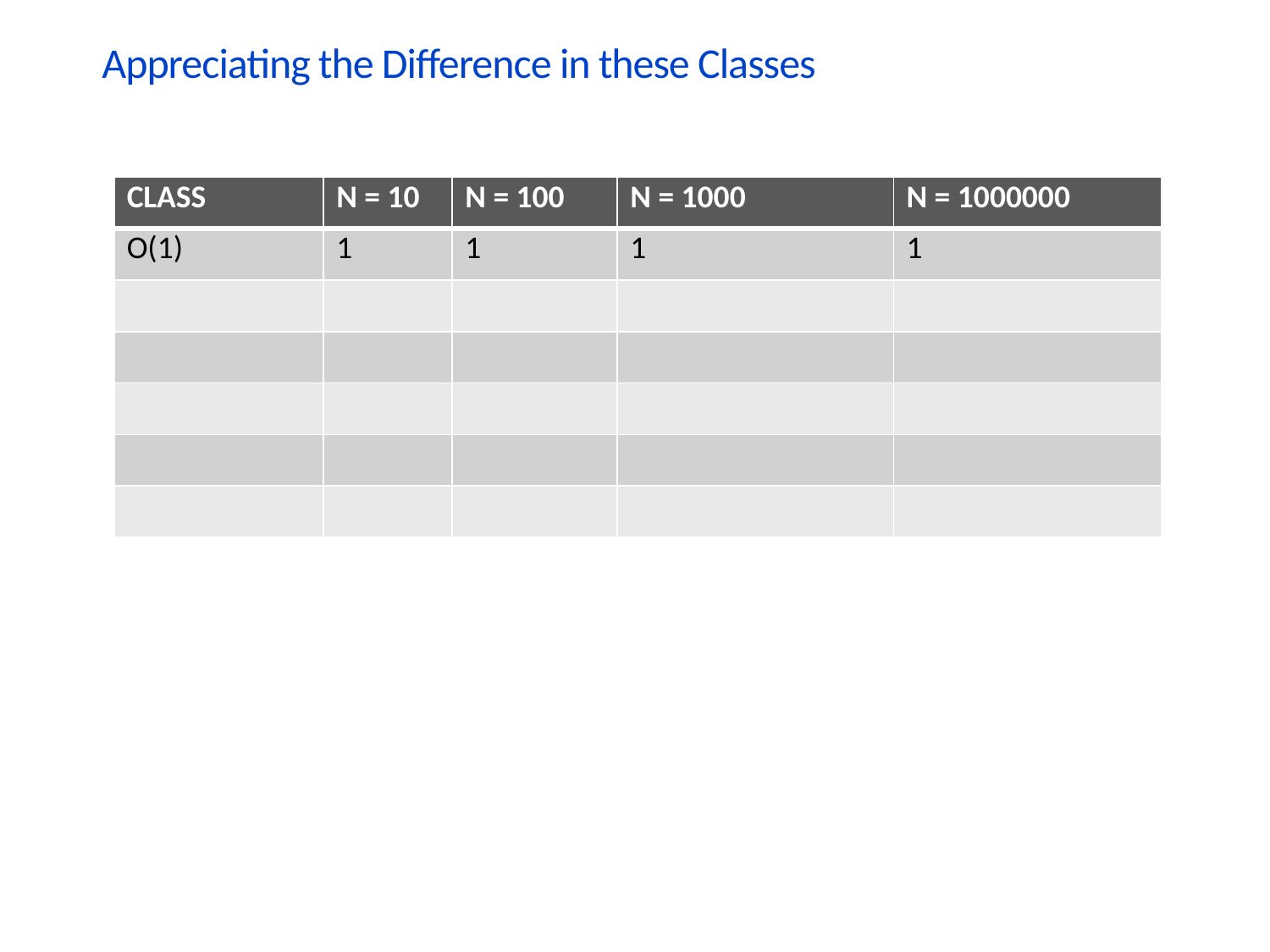

# Appreciating the Difference in these Classes
| CLASS | N = 10 | N = 100 | N = 1000 | N = 1000000 |
| --- | --- | --- | --- | --- |
| O(1) | 1 | 1 | 1 | 1 |
|  |  |  |  |  |
|  |  |  |  |  |
|  |  |  |  |  |
|  |  |  |  |  |
|  |  |  |  |  |
6.0001 Lecture 1
24